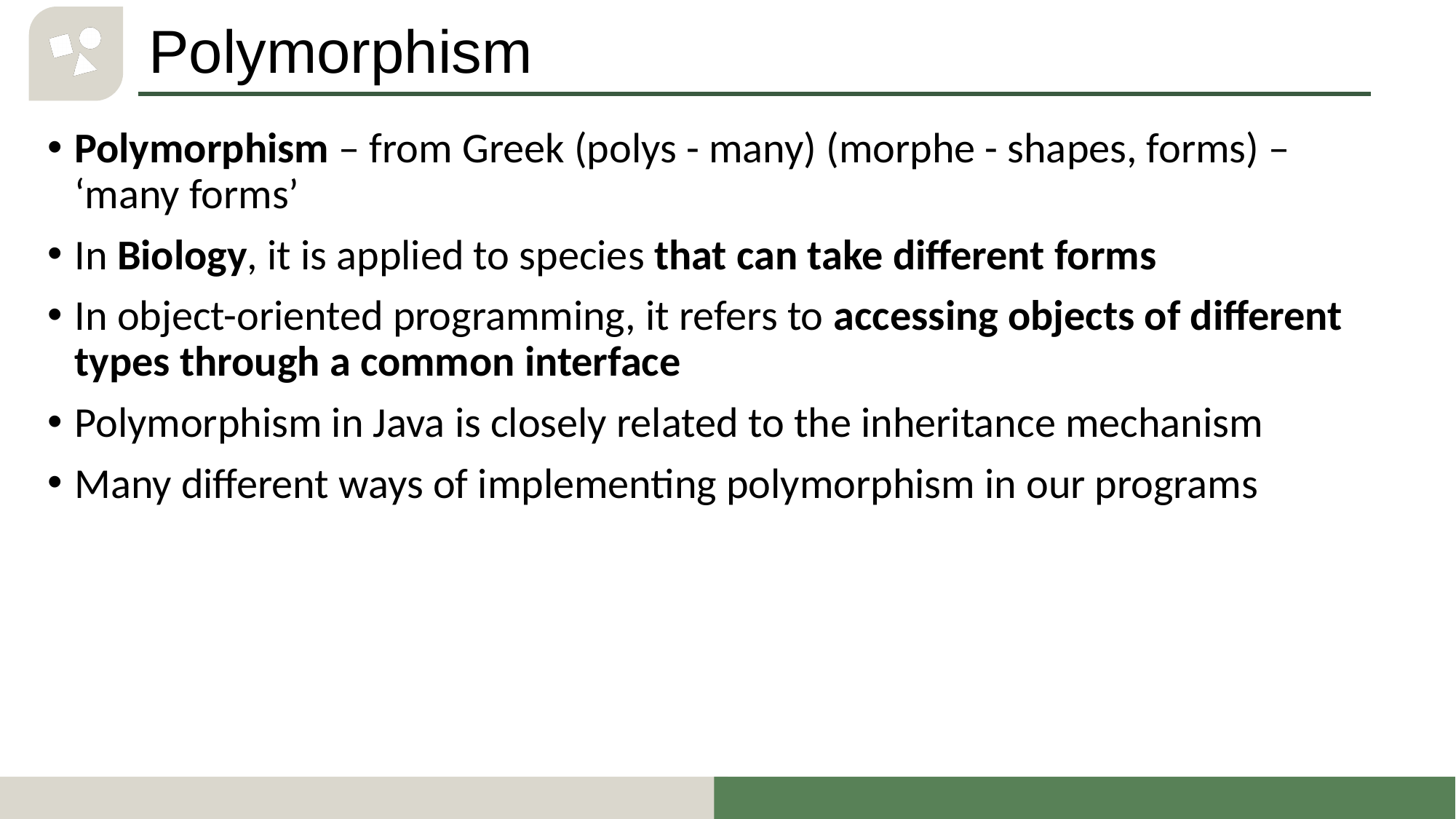

# Polymorphism
Polymorphism – from Greek (polys - many) (morphe - shapes, forms) – ‘many forms’
In Biology, it is applied to species that can take different forms
In object-oriented programming, it refers to accessing objects of different types through a common interface
Polymorphism in Java is closely related to the inheritance mechanism
Many different ways of implementing polymorphism in our programs